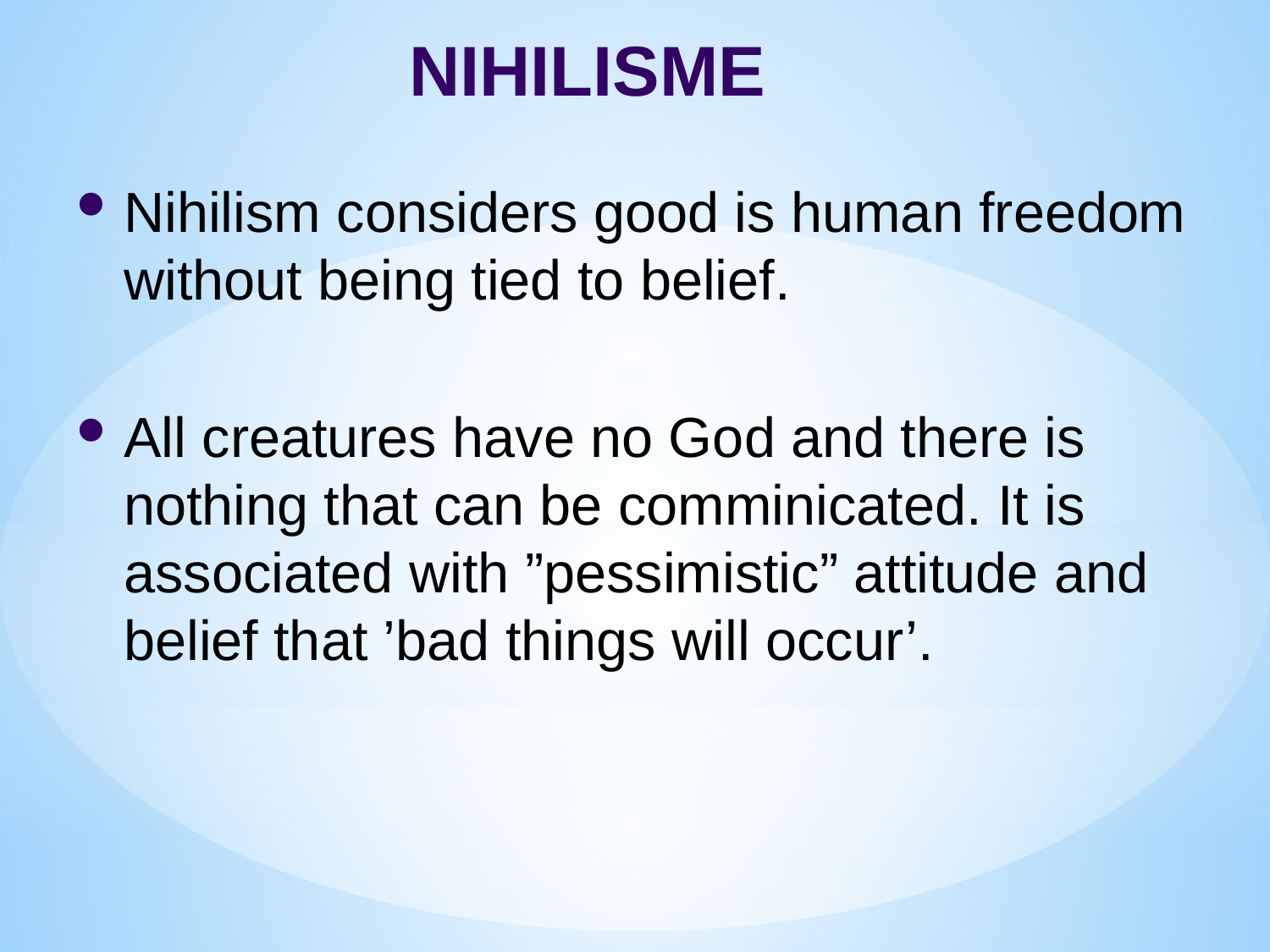

NIHILISME
Nihilism considers good is human freedom without being tied to belief.

All creatures have no God and there is nothing that can be comminicated. It is associated with ”pessimistic” attitude and belief that ’bad things will occur’.